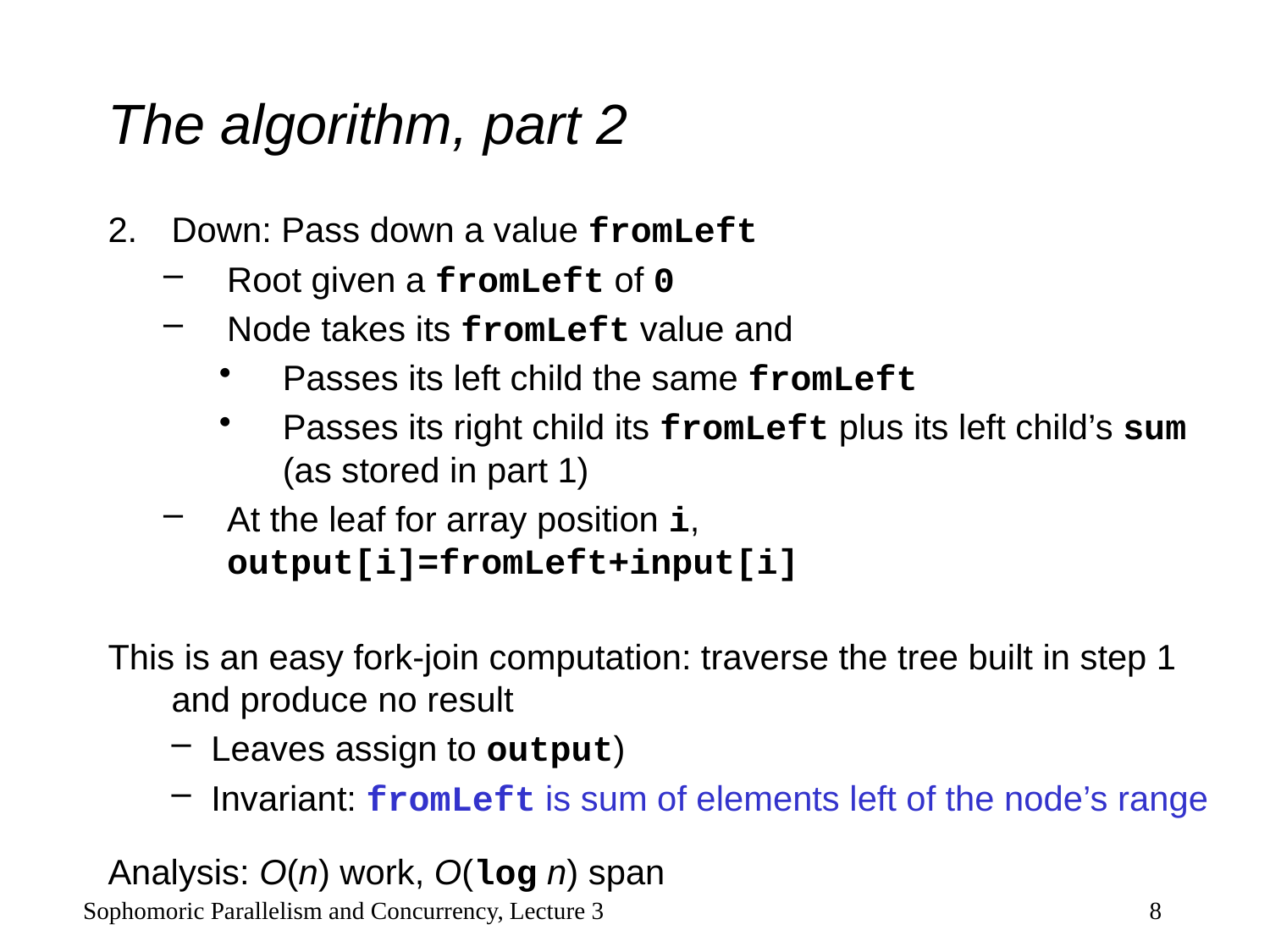

# The algorithm, part 2
Down: Pass down a value fromLeft
Root given a fromLeft of 0
Node takes its fromLeft value and
Passes its left child the same fromLeft
Passes its right child its fromLeft plus its left child’s sum (as stored in part 1)
At the leaf for array position i, output[i]=fromLeft+input[i]

This is an easy fork-join computation: traverse the tree built in step 1 and produce no result
Leaves assign to output)
Invariant: fromLeft is sum of elements left of the node’s range

Analysis: O(n) work, O(log n) span
Sophomoric Parallelism and Concurrency, Lecture 3
8